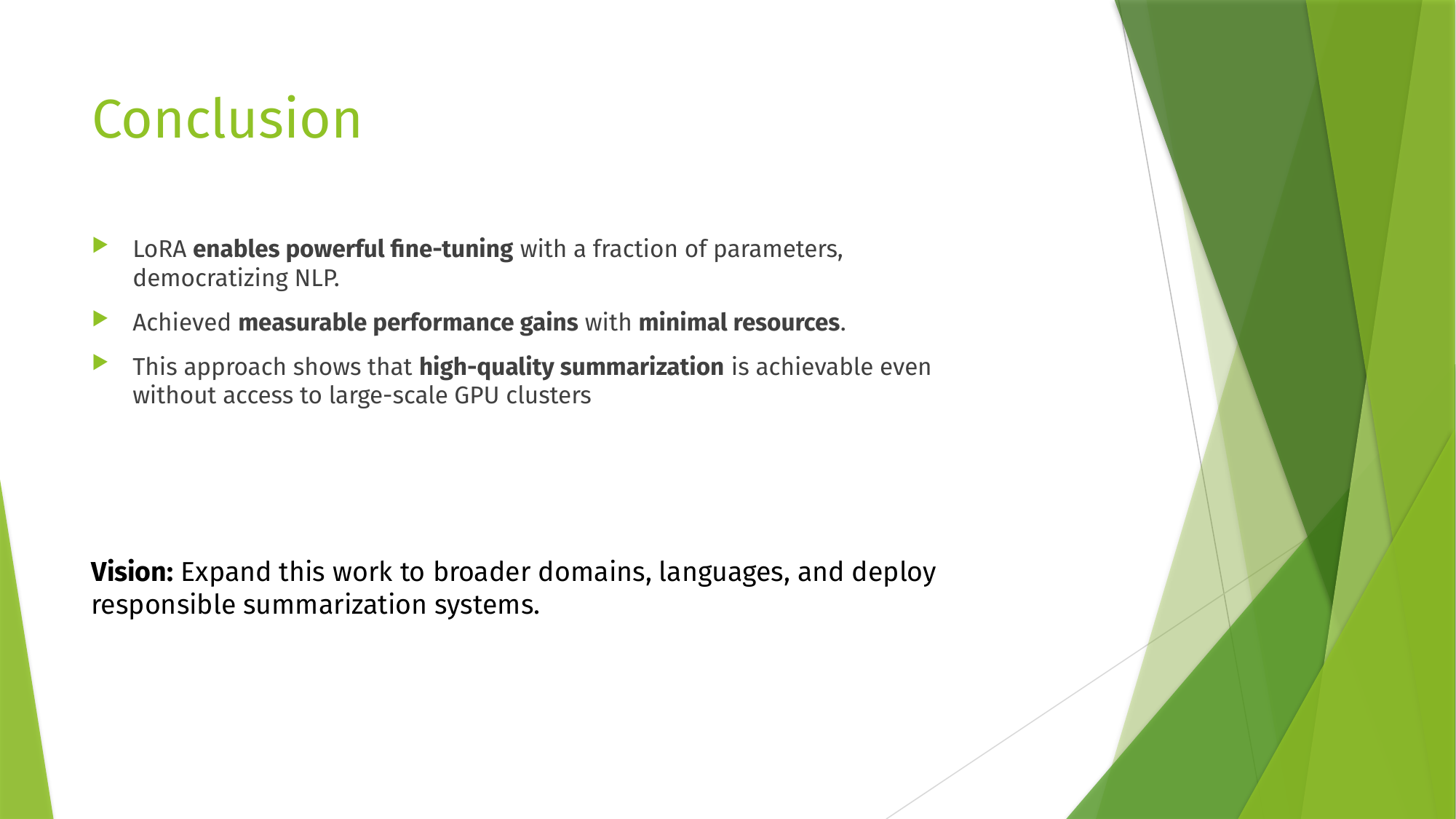

# Conclusion
LoRA enables powerful fine-tuning with a fraction of parameters, democratizing NLP.
Achieved measurable performance gains with minimal resources.
This approach shows that high-quality summarization is achievable even without access to large-scale GPU clusters

Vision: Expand this work to broader domains, languages, and deploy responsible summarization systems.